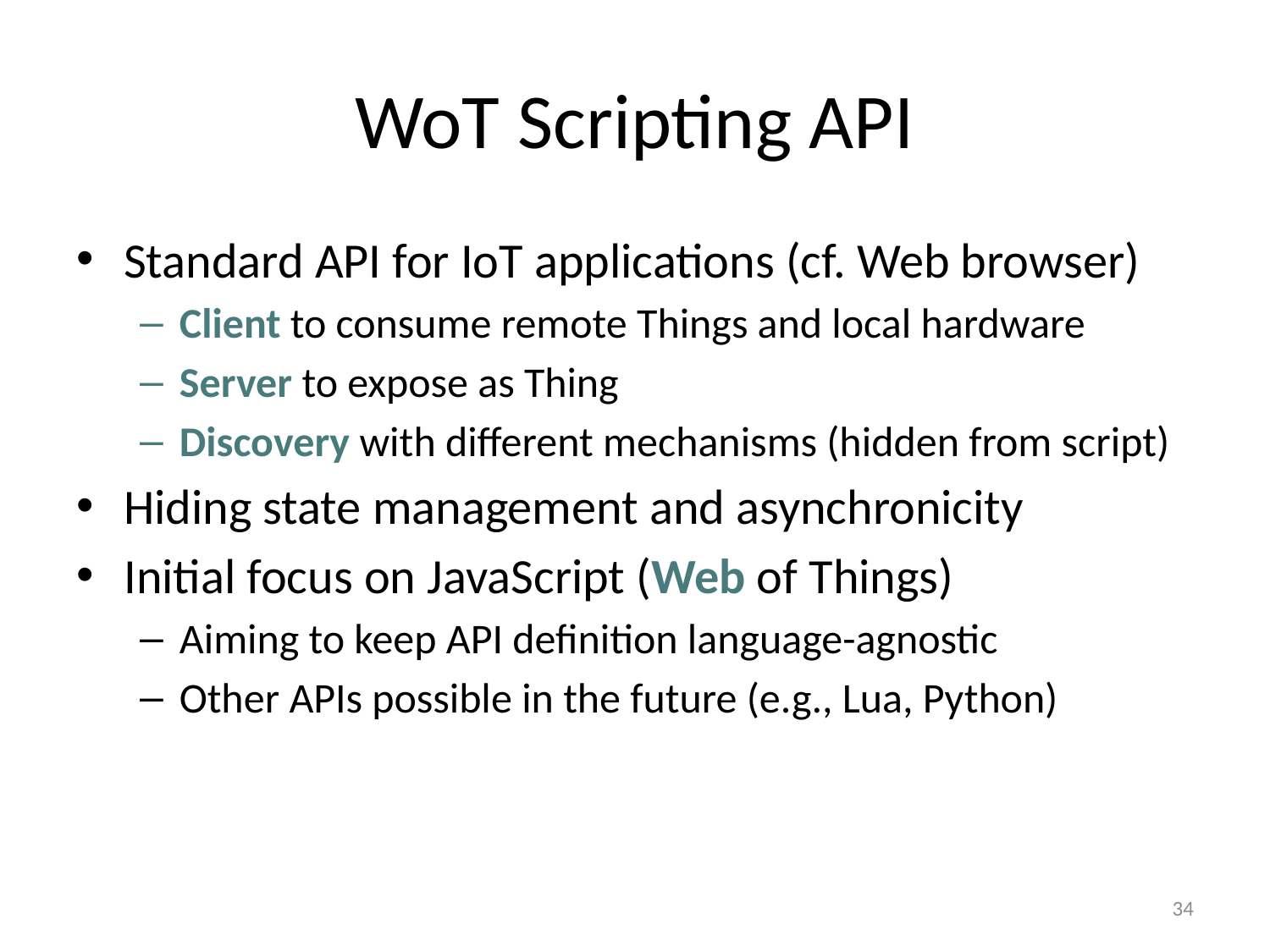

# WoT Scripting API
Standard API for IoT applications (cf. Web browser)
Client to consume remote Things and local hardware
Server to expose as Thing
Discovery with different mechanisms (hidden from script)
Hiding state management and asynchronicity
Initial focus on JavaScript (Web of Things)
Aiming to keep API definition language-agnostic
Other APIs possible in the future (e.g., Lua, Python)
34